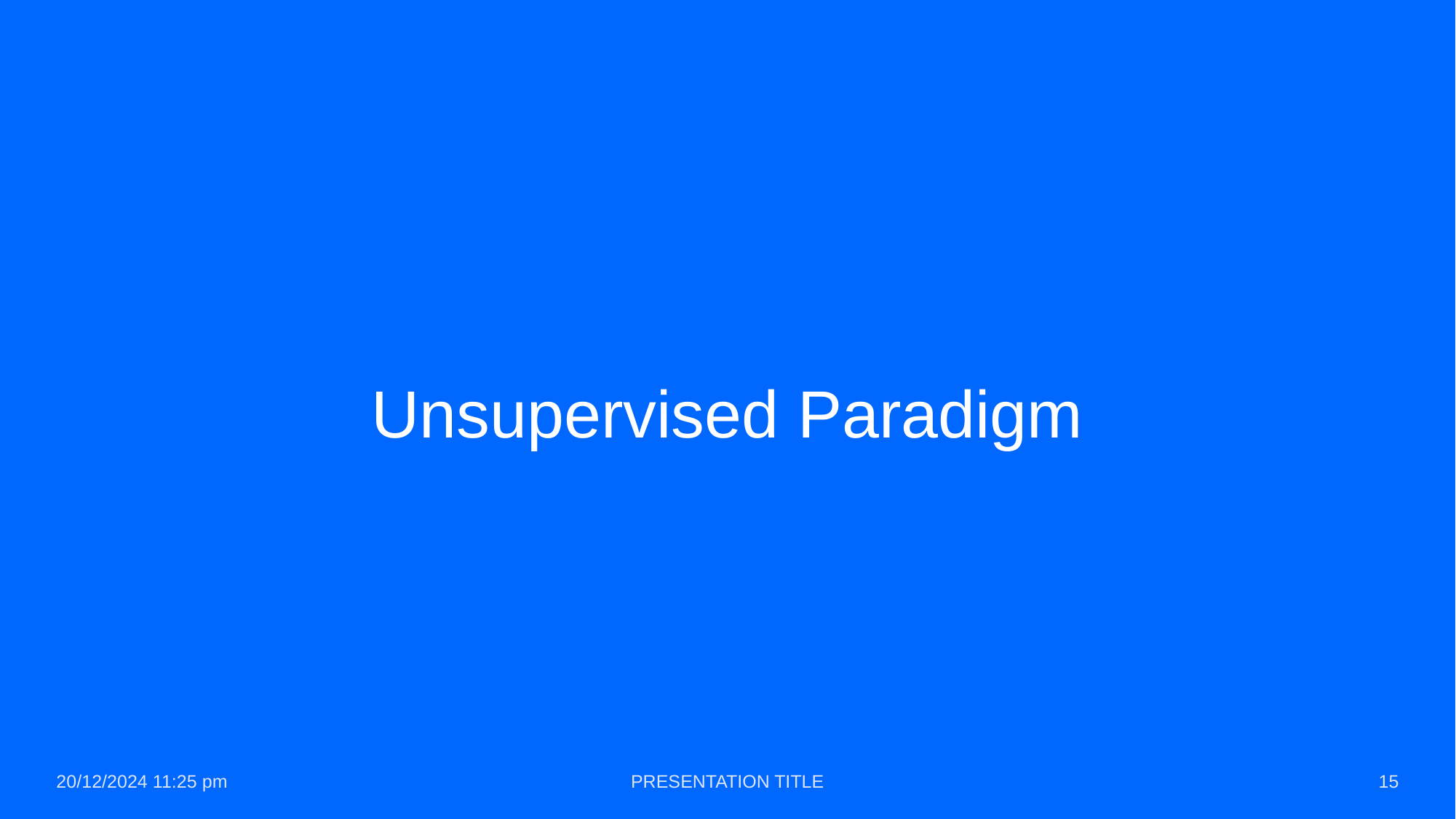

# Unsupervised Paradigm

20/12/2024 11:25 pm
PRESENTATION TITLE
15